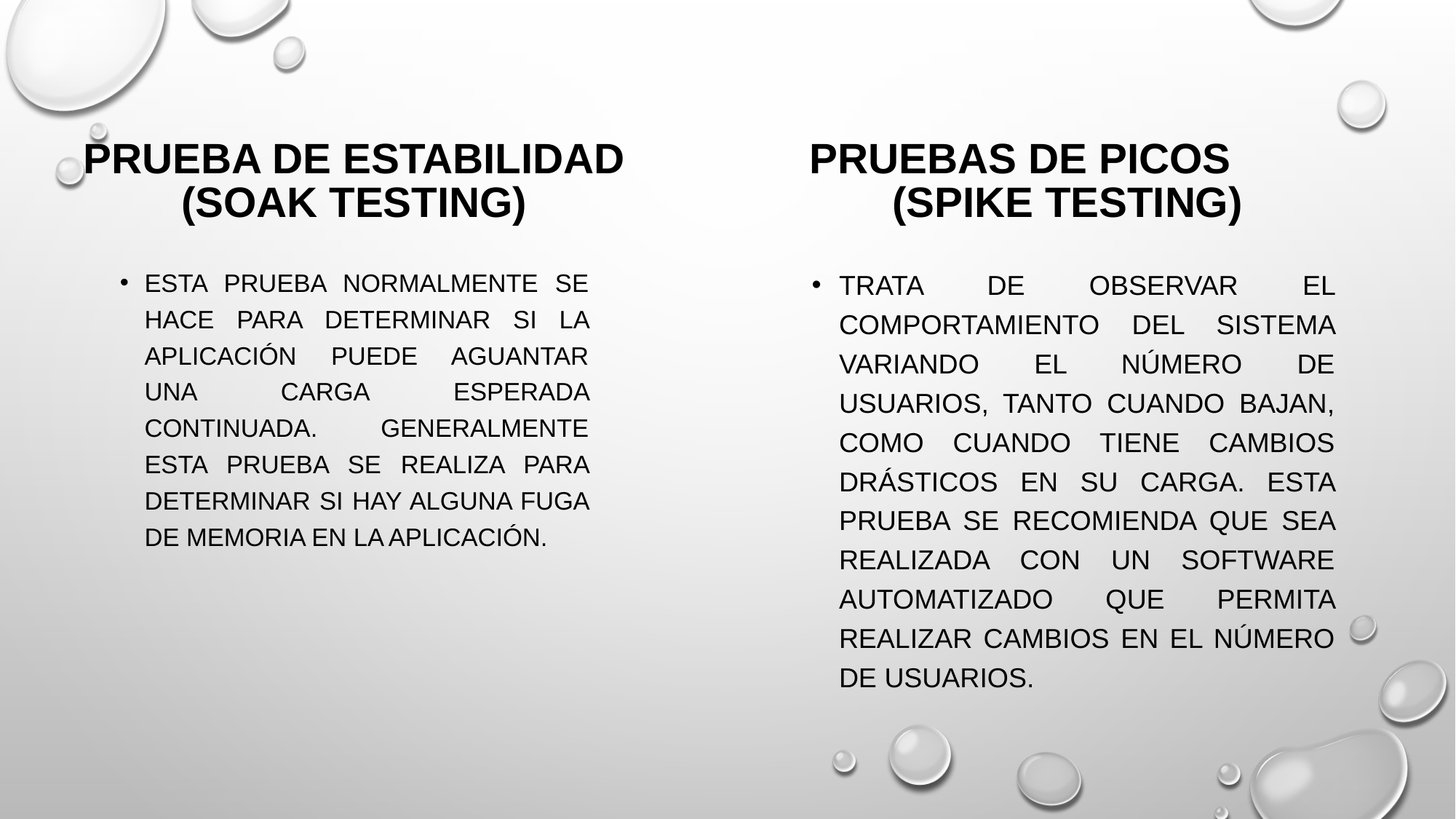

Prueba de estabilidad (soak testing)
Pruebas de picos          (spike testing)
Esta prueba normalmente se hace para determinar si la aplicación puede aguantar una carga esperada continuada. Generalmente esta prueba se realiza para determinar si hay alguna fuga de memoria en la aplicación.

trata de observar el comportamiento del sistema variando el número de usuarios, tanto cuando bajan, como cuando tiene cambios drásticos en su carga. Esta prueba se recomienda que sea realizada con un software automatizado que permita realizar cambios en el número de usuarios.